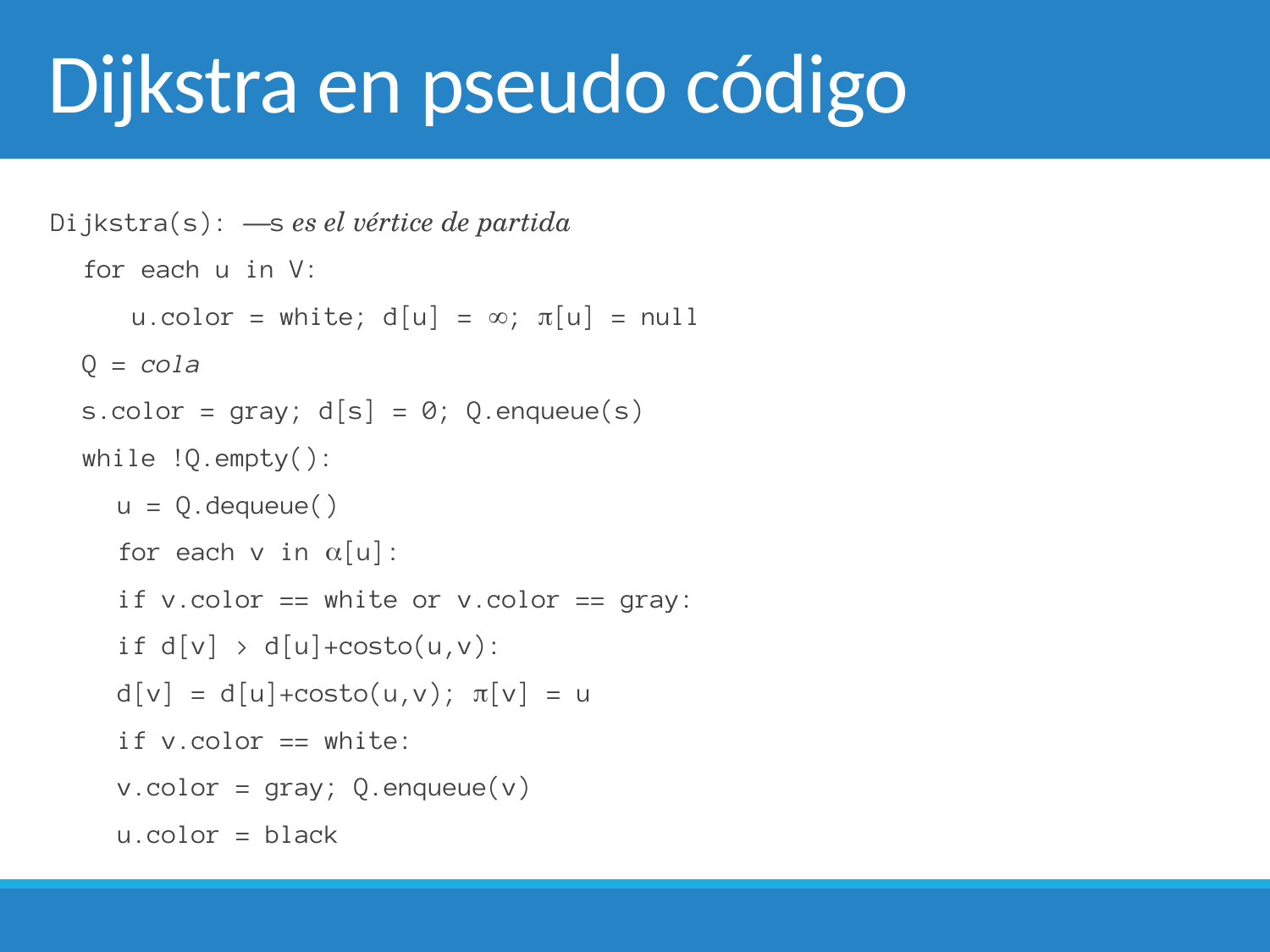

# Dijkstra en pseudo código
Dijkstra(s): —s es el vértice de partida
	for each u in V:
		 u.color = white; d[u] = ∞; π[u] = null
	Q = cola
	s.color = gray; d[s] = 0; Q.enqueue(s)
	while !Q.empty():
		u = Q.dequeue()
		for each v in α[u]:
			if v.color == white or v.color == gray:
				if d[v] > d[u]+costo(u,v):
					d[v] = d[u]+costo(u,v); π[v] = u
				if v.color == white:
					v.color = gray; Q.enqueue(v)
		u.color = black